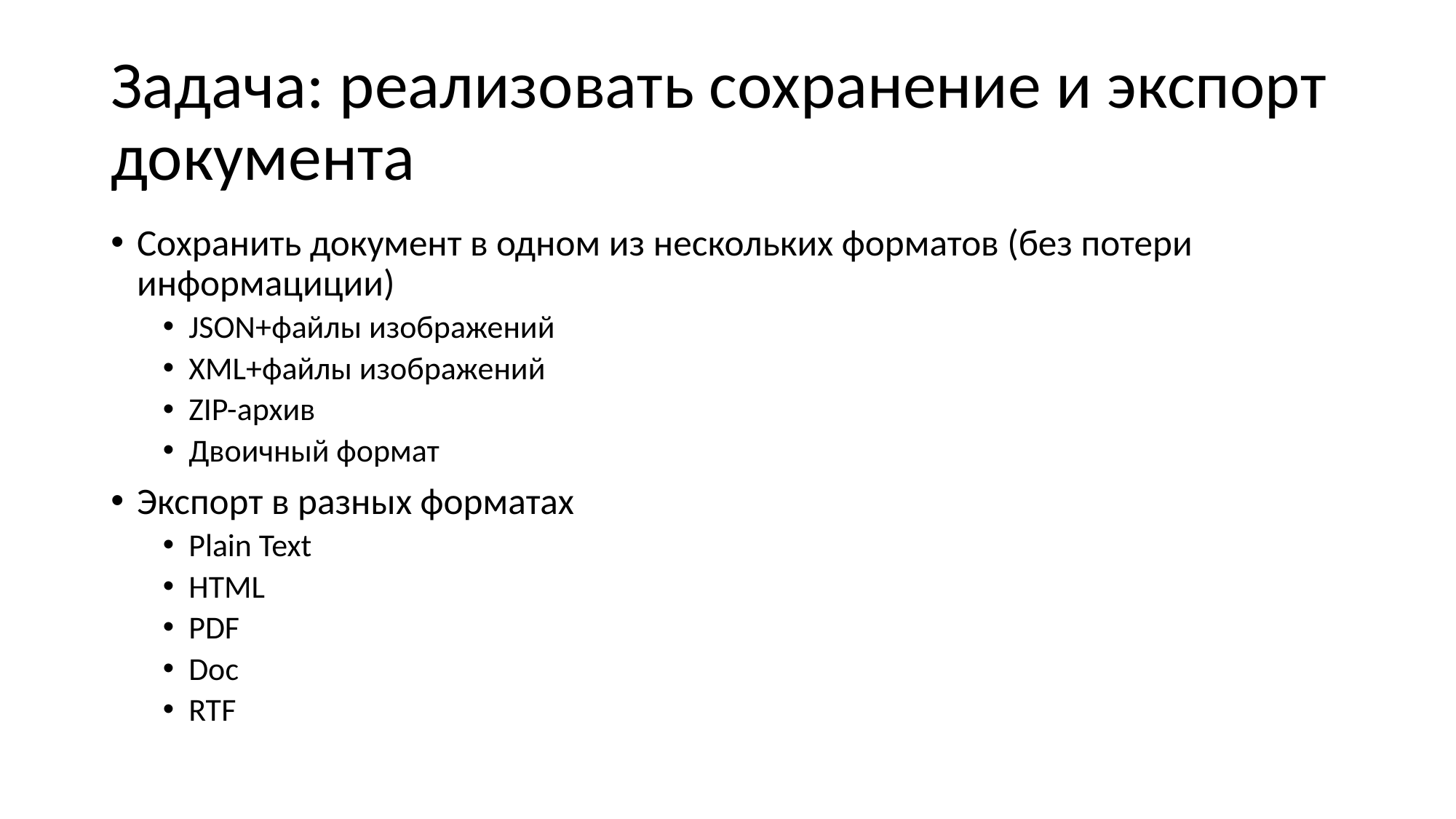

# Задача: реализовать сохранение и экспорт документа
Сохранить документ в одном из нескольких форматов (без потери информациции)
JSON+файлы изображений
XML+файлы изображений
ZIP-архив
Двоичный формат
Экспорт в разных форматах
Plain Text
HTML
PDF
Doc
RTF